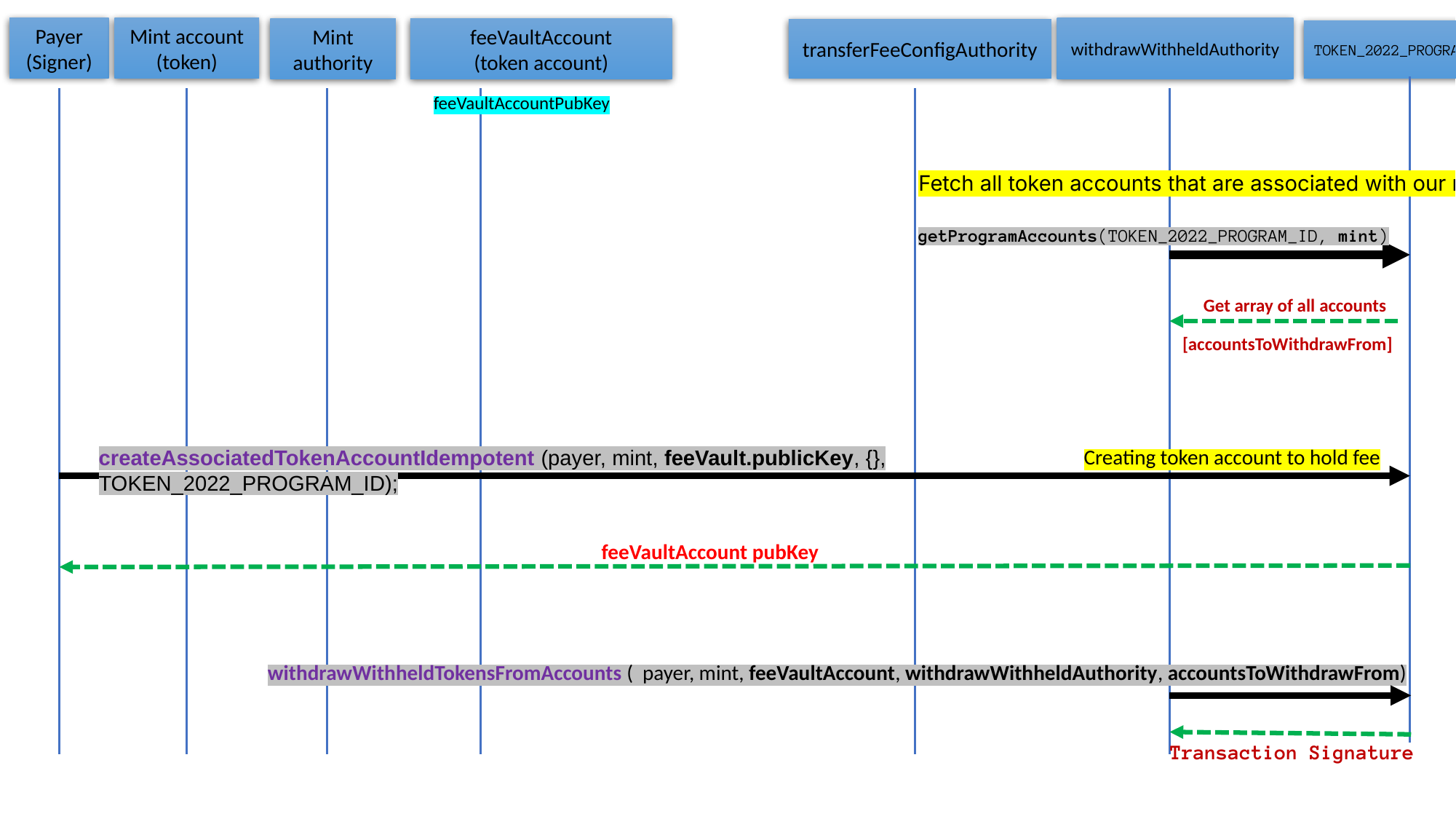

withdrawWithheldAuthority
Mint account
(token)
Payer
(Signer)
Mint authority
feeVaultAccount
(token account)
transferFeeConfigAuthority
TOKEN_2022_PROGRAM_ID
feeVaultAccountPubKey
Fetch all token accounts that are associated with our mint

7.
getProgramAccounts(TOKEN_2022_PROGRAM_ID, mint)
Get array of all accounts
we create a new wallet, feeVault (and associated token account, feeVaultAccount), to hold the fees we are withdrawing.
[accountsToWithdrawFrom]

8.
Creating token account to hold fee
createAssociatedTokenAccountIdempotent (payer, mint, feeVault.publicKey, {}, TOKEN_2022_PROGRAM_ID);
feeVaultAccount pubKey
withdraw fees from the accounts we found
withdrawWithheldTokensFromAccounts (  payer, mint, feeVaultAccount, withdrawWithheldAuthority, accountsToWithdrawFrom)

9.
Transaction Signature